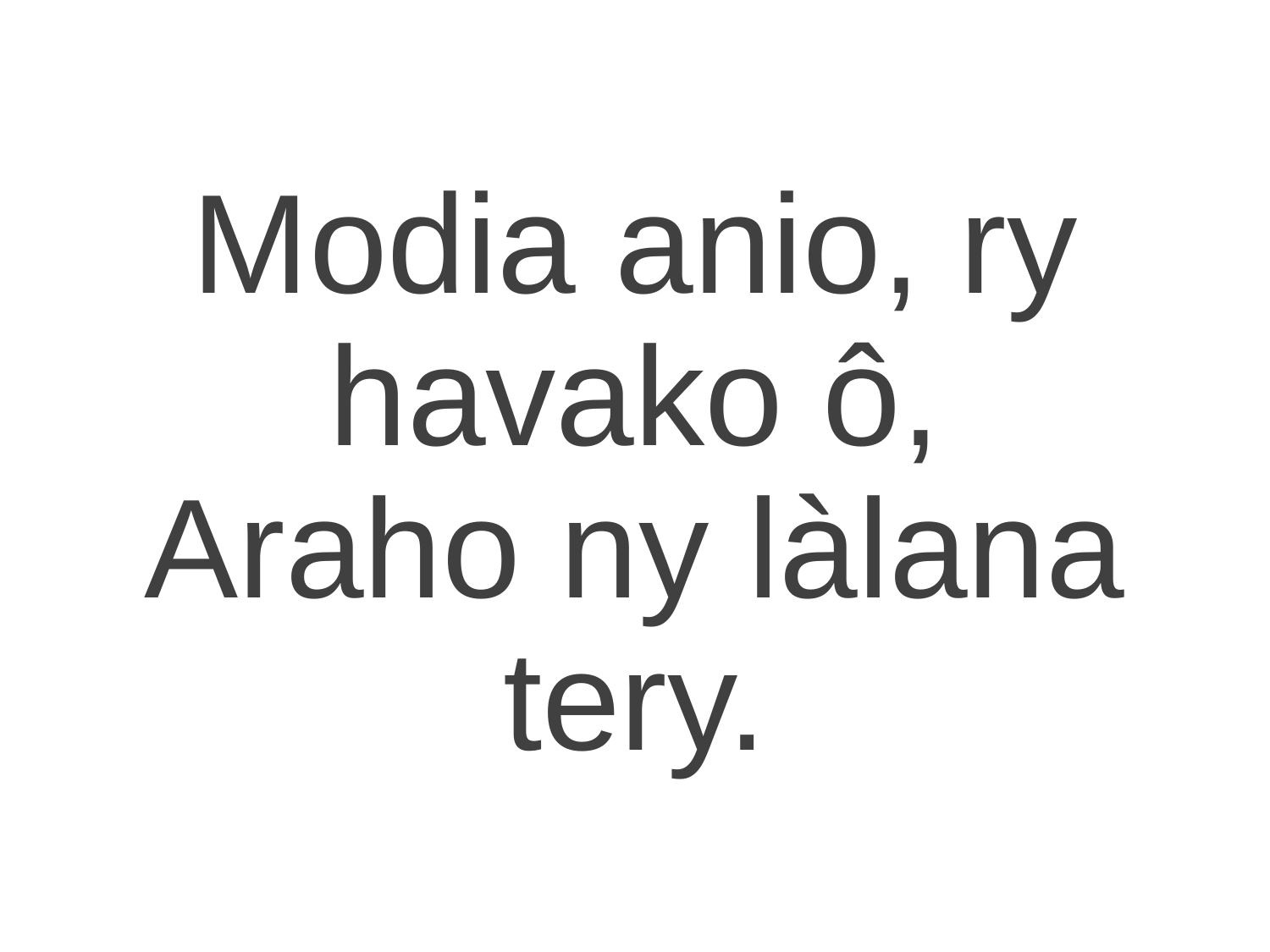

Modia anio, ry havako ô,
Araho ny làlana tery.